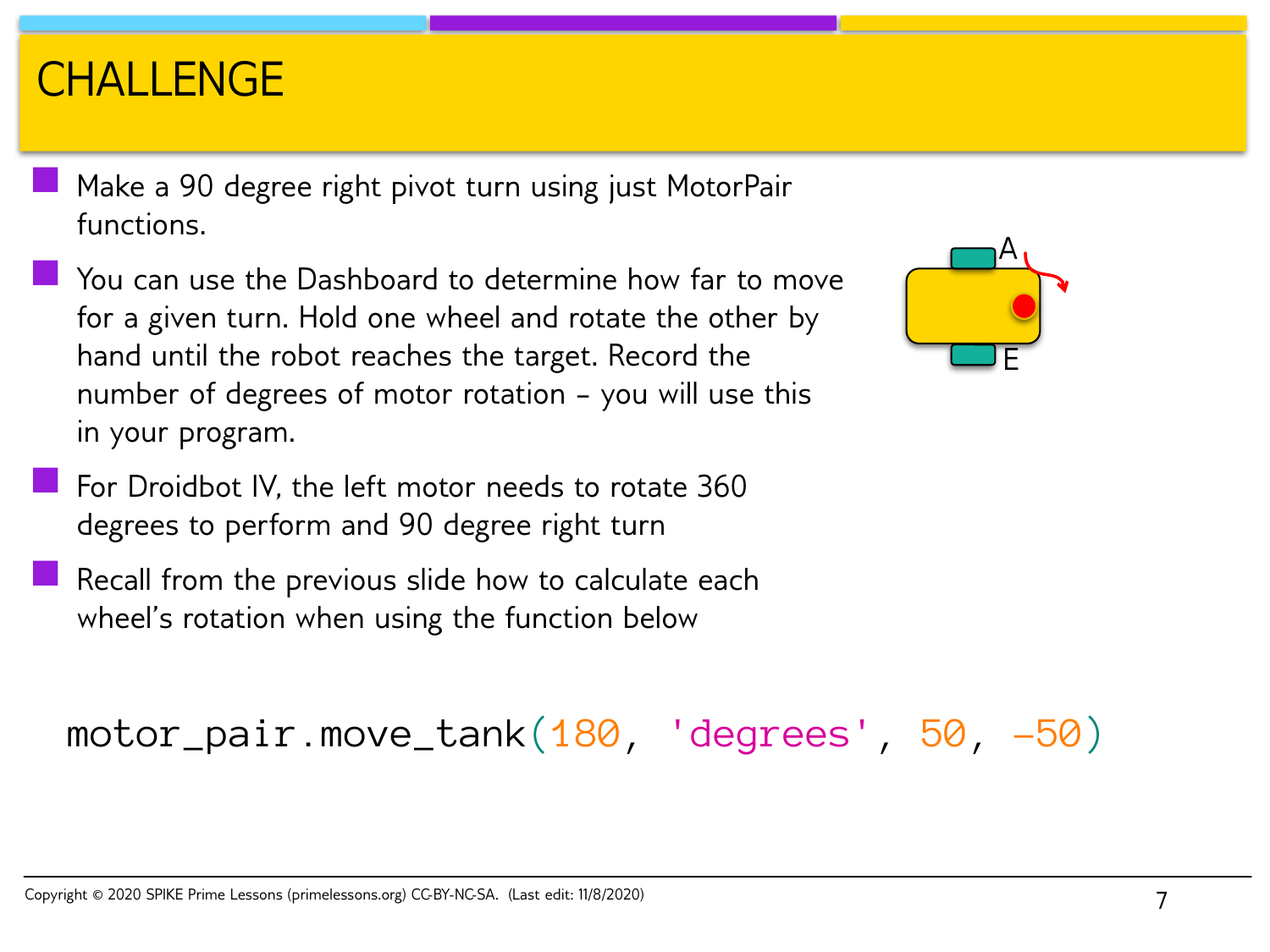

# Challenge
Make a 90 degree right pivot turn using just MotorPair functions.
You can use the Dashboard to determine how far to move for a given turn. Hold one wheel and rotate the other by hand until the robot reaches the target. Record the number of degrees of motor rotation – you will use this in your program.
For Droidbot IV, the left motor needs to rotate 360 degrees to perform and 90 degree right turn
Recall from the previous slide how to calculate each wheel’s rotation when using the function below

A

E
motor_pair.move_tank(180, 'degrees', 50, -50)
Copyright © 2020 SPIKE Prime Lessons (primelessons.org) CC-BY-NC-SA.  (Last edit: 11/8/2020)
7